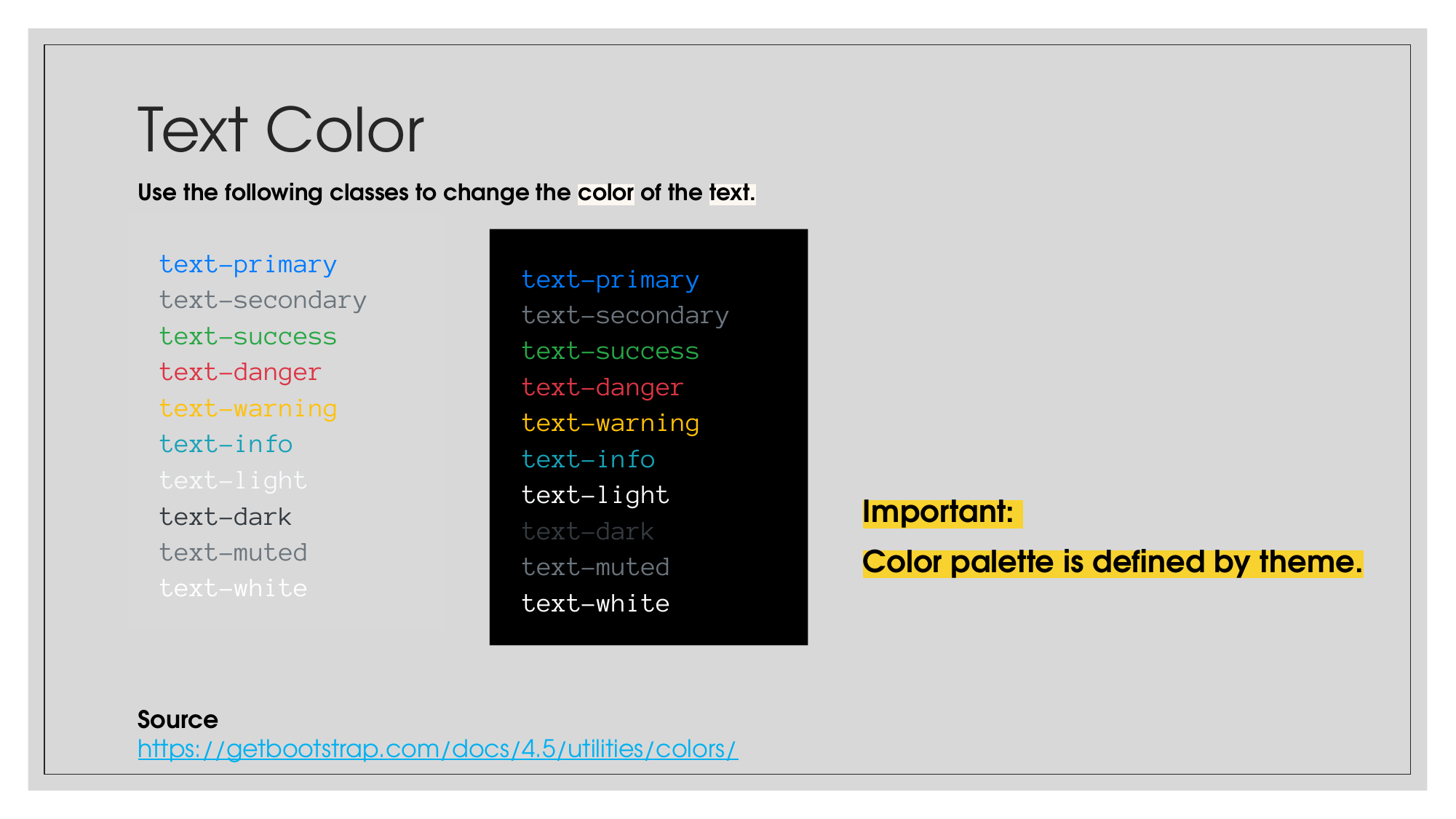

# Text Color
Use the following classes to change the color of the text.
text-primary
text-secondary
text-success
text-danger
text-warning
text-info
text-light
text-dark
text-muted
text-white
text-primary
text-secondary
text-success
text-danger
text-warning
text-info
text-light
text-dark
text-muted
text-white
Important:
Color palette is defined by theme.
Source
https://getbootstrap.com/docs/4.5/utilities/colors/